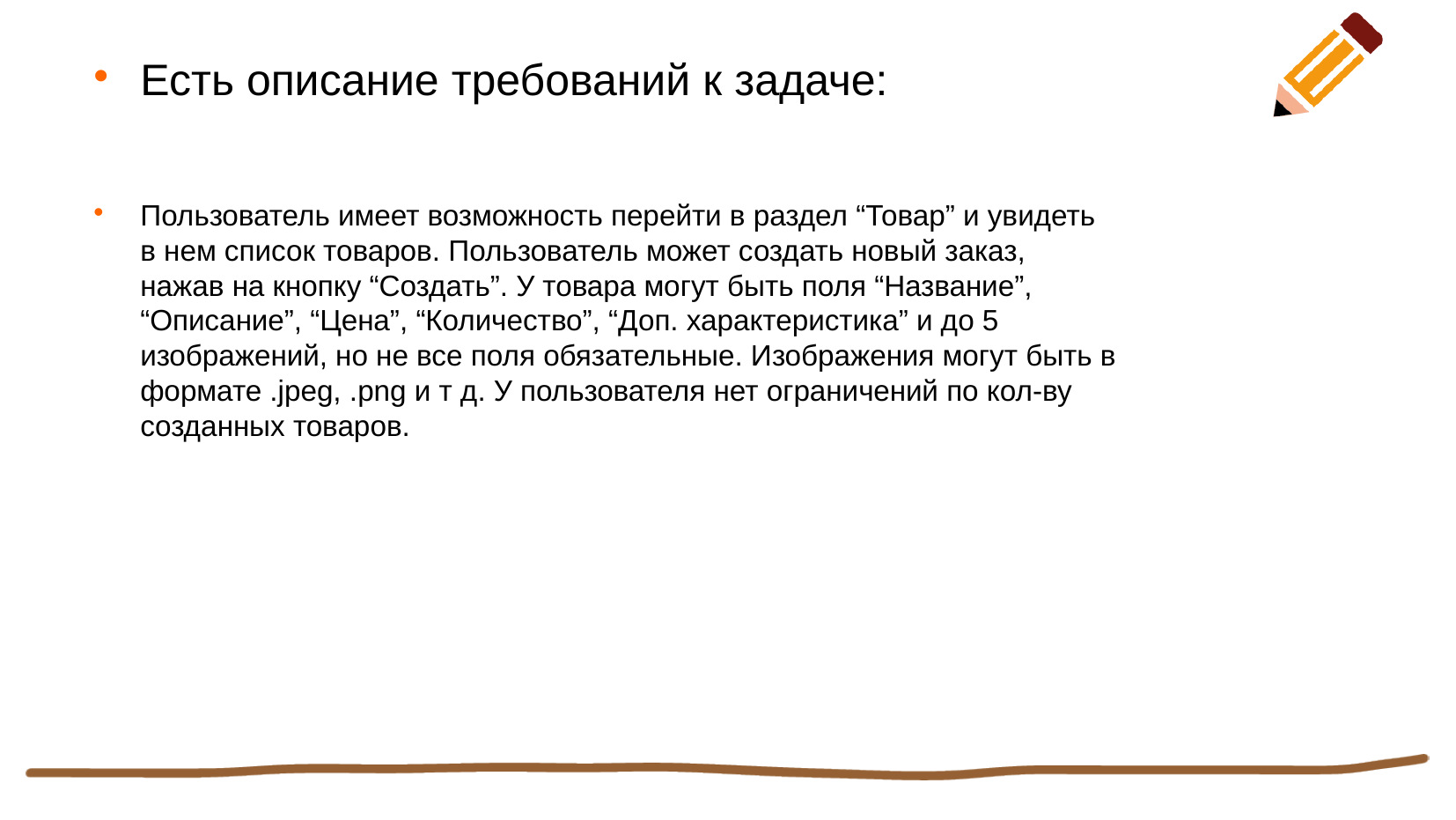

Есть описание требований к задаче:

Пользователь имеет возможность перейти в раздел “Товар” и увидеть в нем список товаров. Пользователь может создать новый заказ, нажав на кнопку “Создать”. У товара могут быть поля “Название”, “Описание”, “Цена”, “Количество”, “Доп. характеристика” и до 5 изображений, но не все поля обязательные. Изображения могут быть в формате .jpeg, .png и т д. У пользователя нет ограничений по кол-ву созданных товаров.